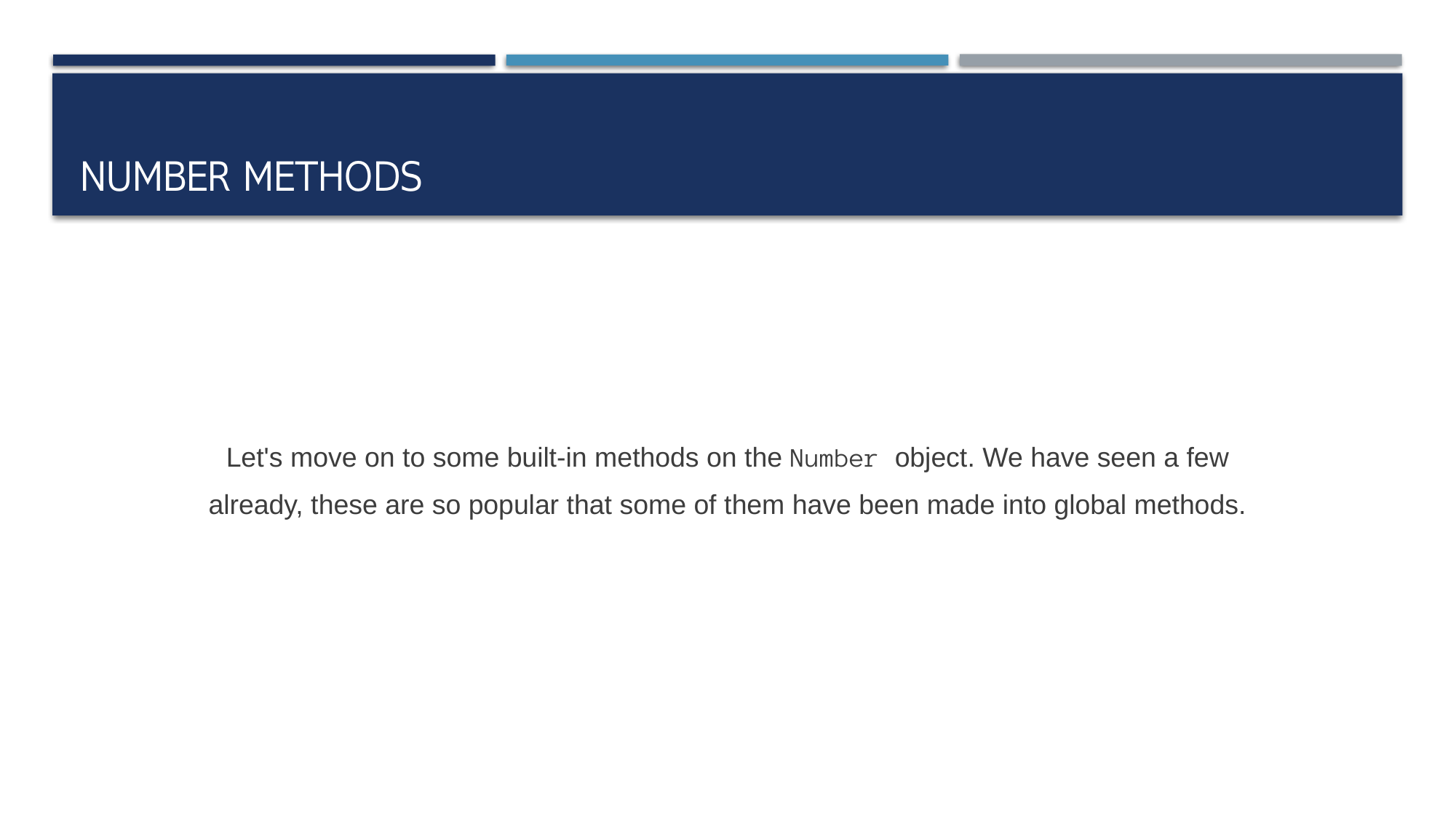

# Number methods
Let's move on to some built-in methods on the Number object. We have seen a few
already, these are so popular that some of them have been made into global methods.